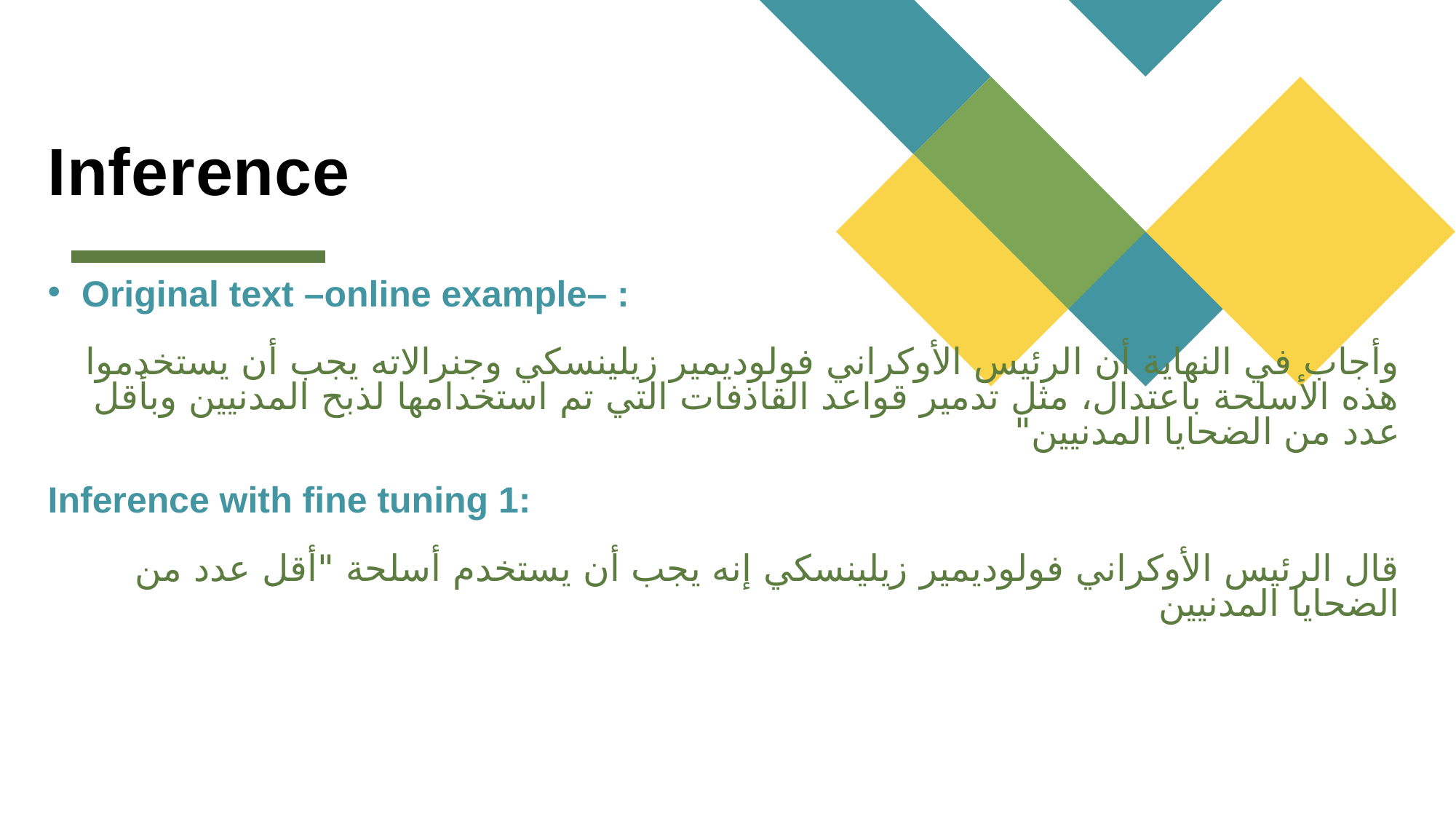

# Inference
Original text –online example– :
وأجاب في النهاية أن الرئيس الأوكراني فولوديمير زيلينسكي وجنرالاته يجب أن يستخدموا هذه الأسلحة باعتدال، مثل تدمير قواعد القاذفات التي تم استخدامها لذبح المدنيين وبأقل عدد من الضحايا المدنيين"
Inference with fine tuning 1:
قال الرئيس الأوكراني فولوديمير زيلينسكي إنه يجب أن يستخدم أسلحة "أقل عدد من الضحايا المدنيين